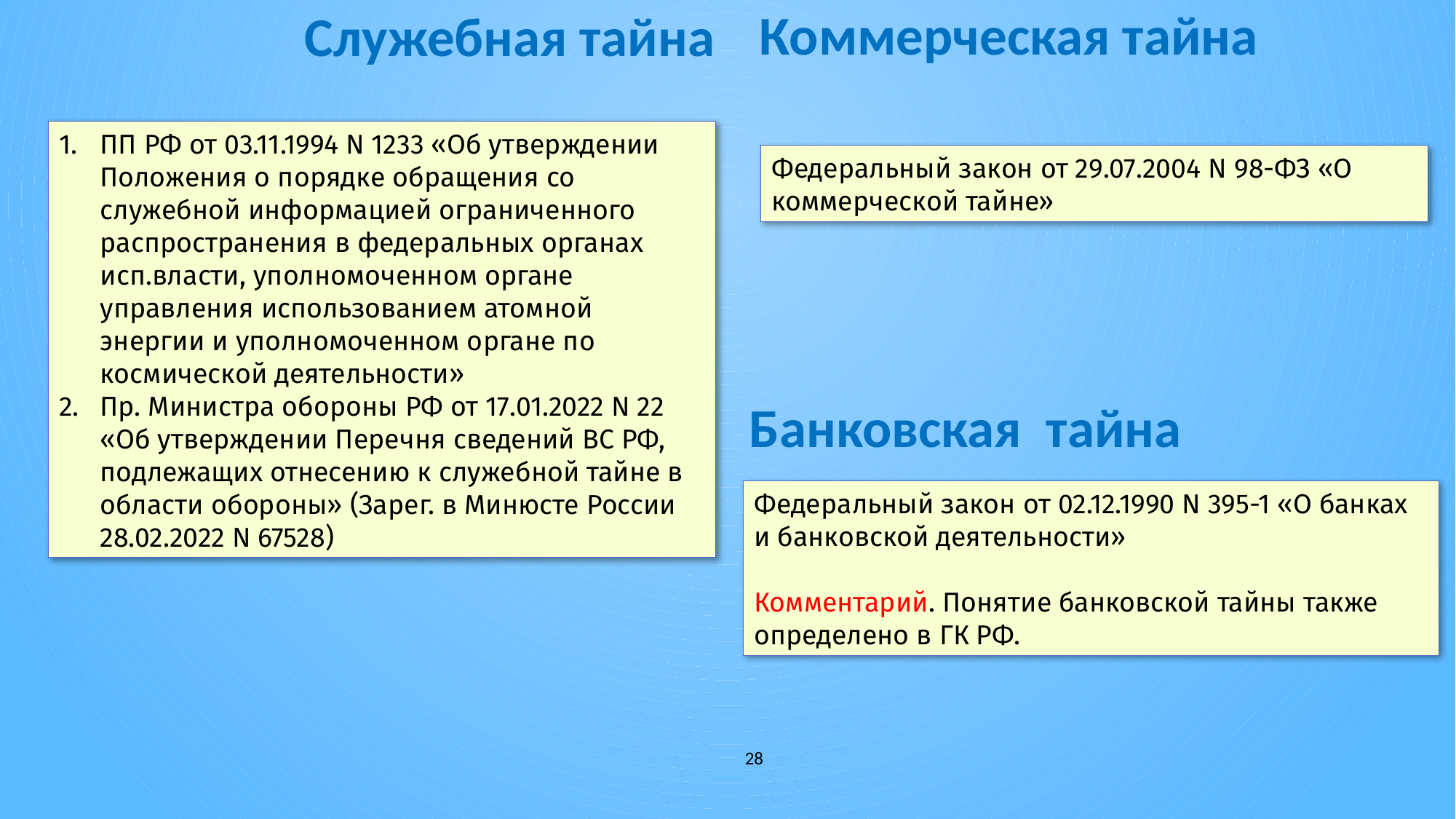

Коммерческая тайна
# Служебная тайна
ПП РФ от 03.11.1994 N 1233 «Об утверждении Положения о порядке обращения со служебной информацией ограниченного распространения в федеральных органах исп.власти, уполномоченном органе управления использованием атомной энергии и уполномоченном органе по космической деятельности»
Пр. Министра обороны РФ от 17.01.2022 N 22 «Об утверждении Перечня сведений ВС РФ, подлежащих отнесению к служебной тайне в области обороны» (Зарег. в Минюсте России 28.02.2022 N 67528)
Федеральный закон от 29.07.2004 N 98-ФЗ «О коммерческой тайне»
Банковская  тайна
Федеральный закон от 02.12.1990 N 395-1 «О банках и банковской деятельности»

Комментарий. Понятие банковской тайны также определено в ГК РФ.
28